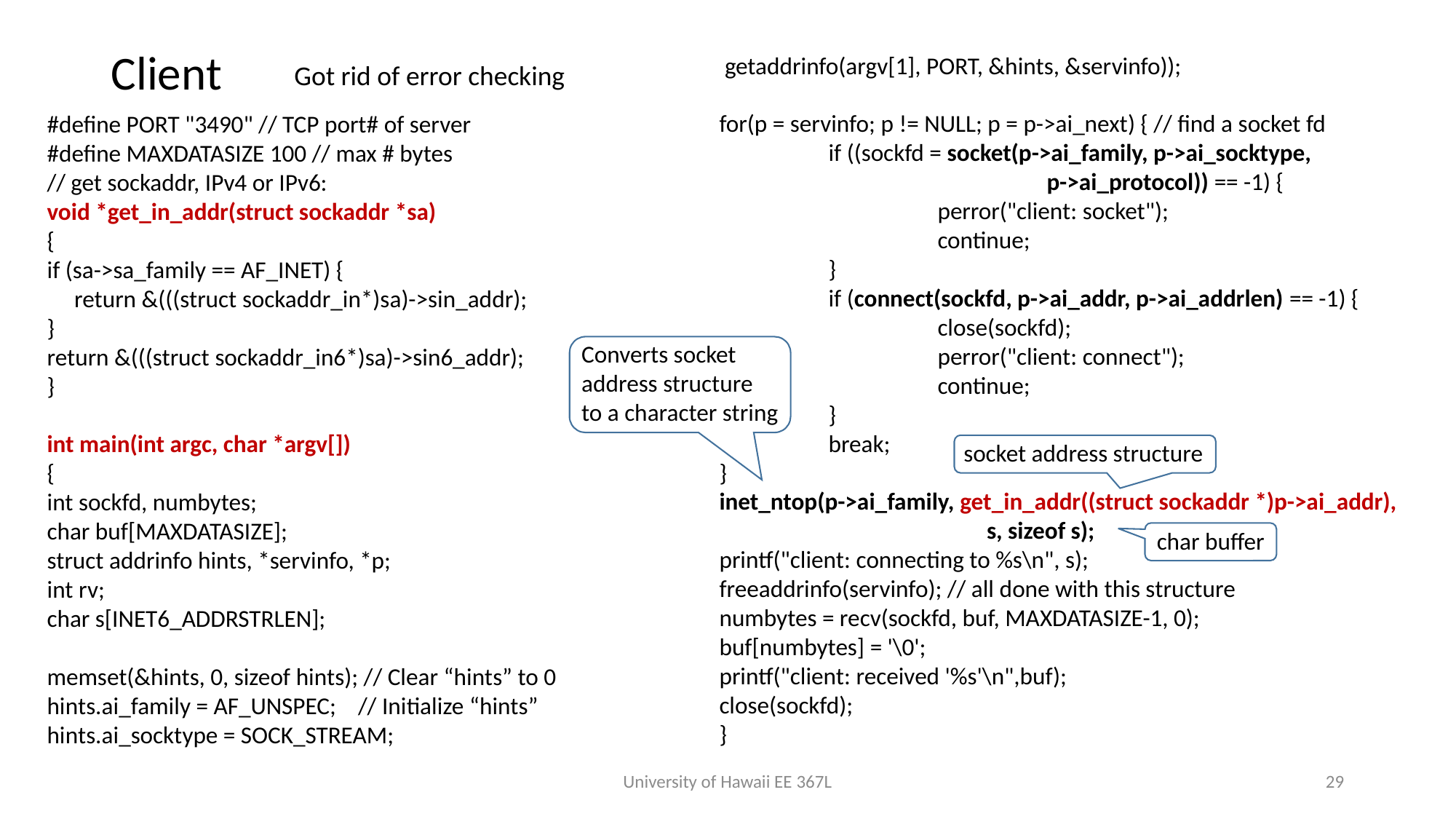

# Client
 getaddrinfo(argv[1], PORT, &hints, &servinfo));

for(p = servinfo; p != NULL; p = p->ai_next) { // find a socket fd
	if ((sockfd = socket(p->ai_family, p->ai_socktype,
			p->ai_protocol)) == -1) {
		perror("client: socket");
		continue;
	}
	if (connect(sockfd, p->ai_addr, p->ai_addrlen) == -1) {
		close(sockfd);
		perror("client: connect");
		continue;
	}
	break;
}
inet_ntop(p->ai_family, get_in_addr((struct sockaddr *)p->ai_addr),
                                                 s, sizeof s);
printf("client: connecting to %s\n", s);
freeaddrinfo(servinfo); // all done with this structure
numbytes = recv(sockfd, buf, MAXDATASIZE-1, 0);
buf[numbytes] = '\0';
printf("client: received '%s'\n",buf);
close(sockfd);
}
Got rid of error checking
#define PORT "3490" // TCP port# of server
#define MAXDATASIZE 100 // max # bytes
// get sockaddr, IPv4 or IPv6:
void *get_in_addr(struct sockaddr *sa)
{
if (sa->sa_family == AF_INET) {
     return &(((struct sockaddr_in*)sa)->sin_addr);
}
return &(((struct sockaddr_in6*)sa)->sin6_addr);
}

int main(int argc, char *argv[])
{
int sockfd, numbytes;
char buf[MAXDATASIZE];
struct addrinfo hints, *servinfo, *p;
int rv;
char s[INET6_ADDRSTRLEN];

memset(&hints, 0, sizeof hints); // Clear “hints” to 0
hints.ai_family = AF_UNSPEC;    // Initialize “hints”
hints.ai_socktype = SOCK_STREAM;
Converts socket
address structure
to a character string

socket address structure

char buffer

University of Hawaii EE 367L
29